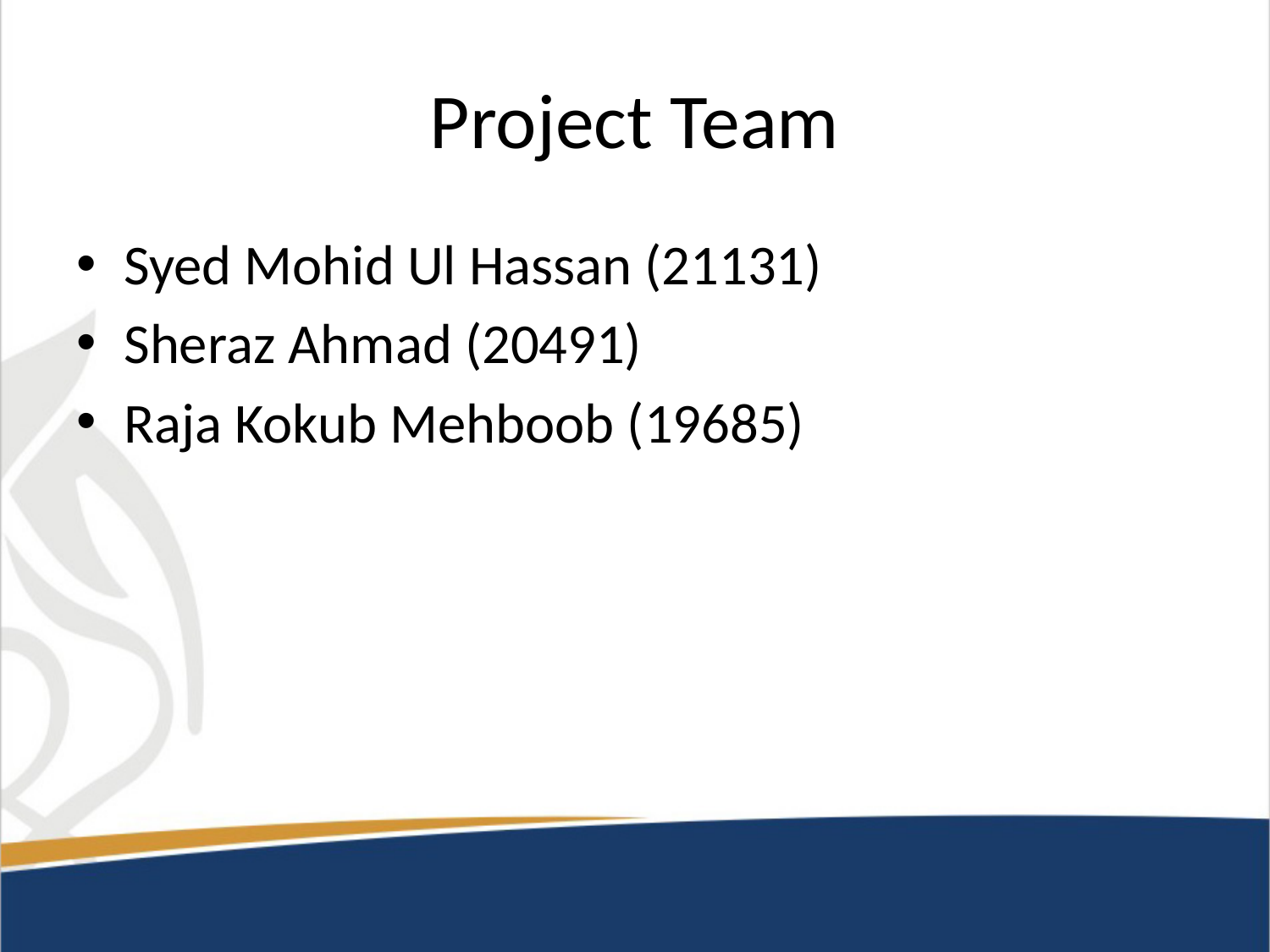

# Project Team
Syed Mohid Ul Hassan (21131)
Sheraz Ahmad (20491)
Raja Kokub Mehboob (19685)